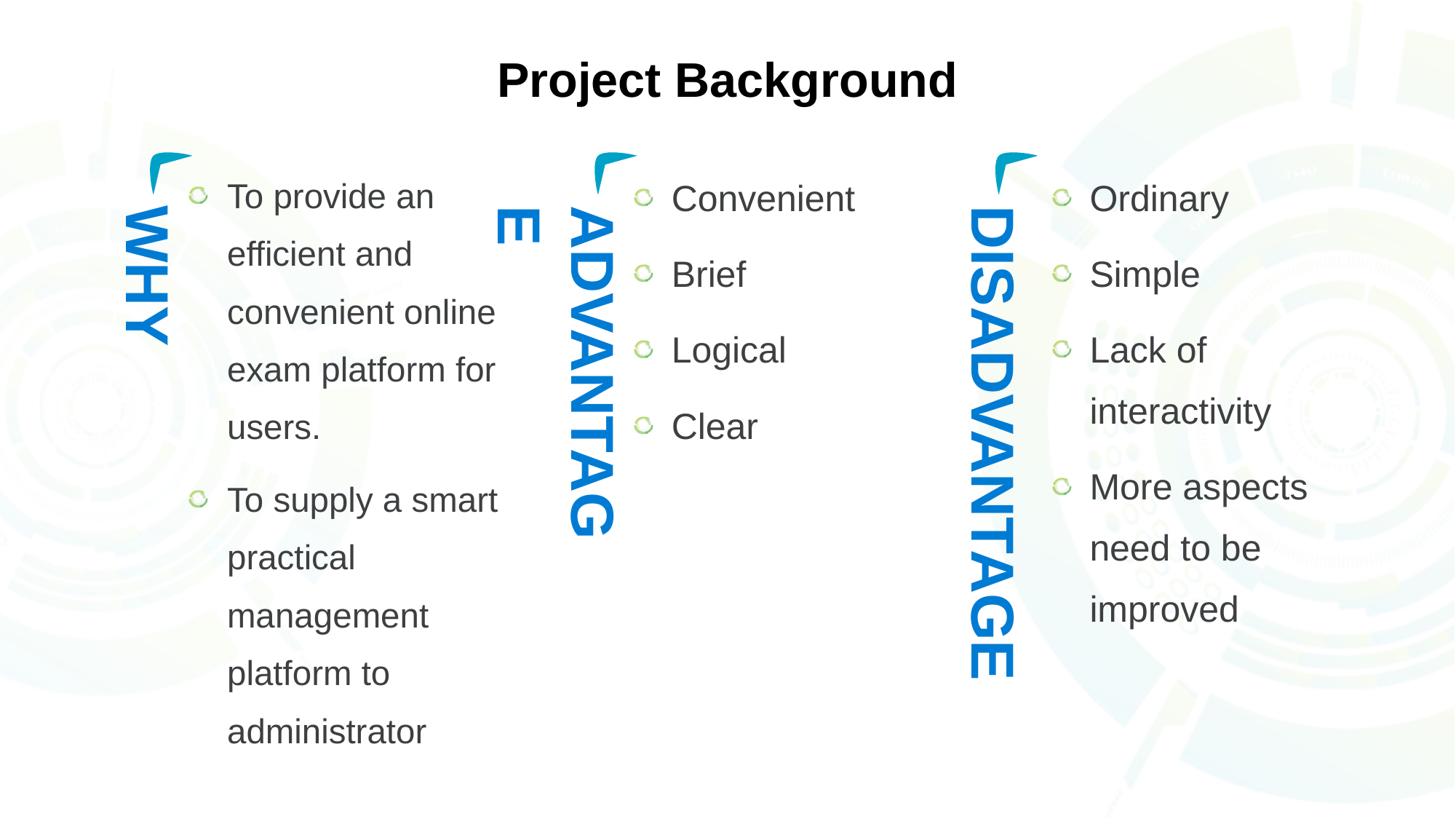

# Project Background

To provide an efficient and convenient online exam platform for users.
To supply a smart practical management platform to administrator
Convenient
Brief
Logical
Clear
Ordinary
Simple
Lack of interactivity
More aspects need to be improved
WHY
ADVANTAGE
DISADVANTAGE